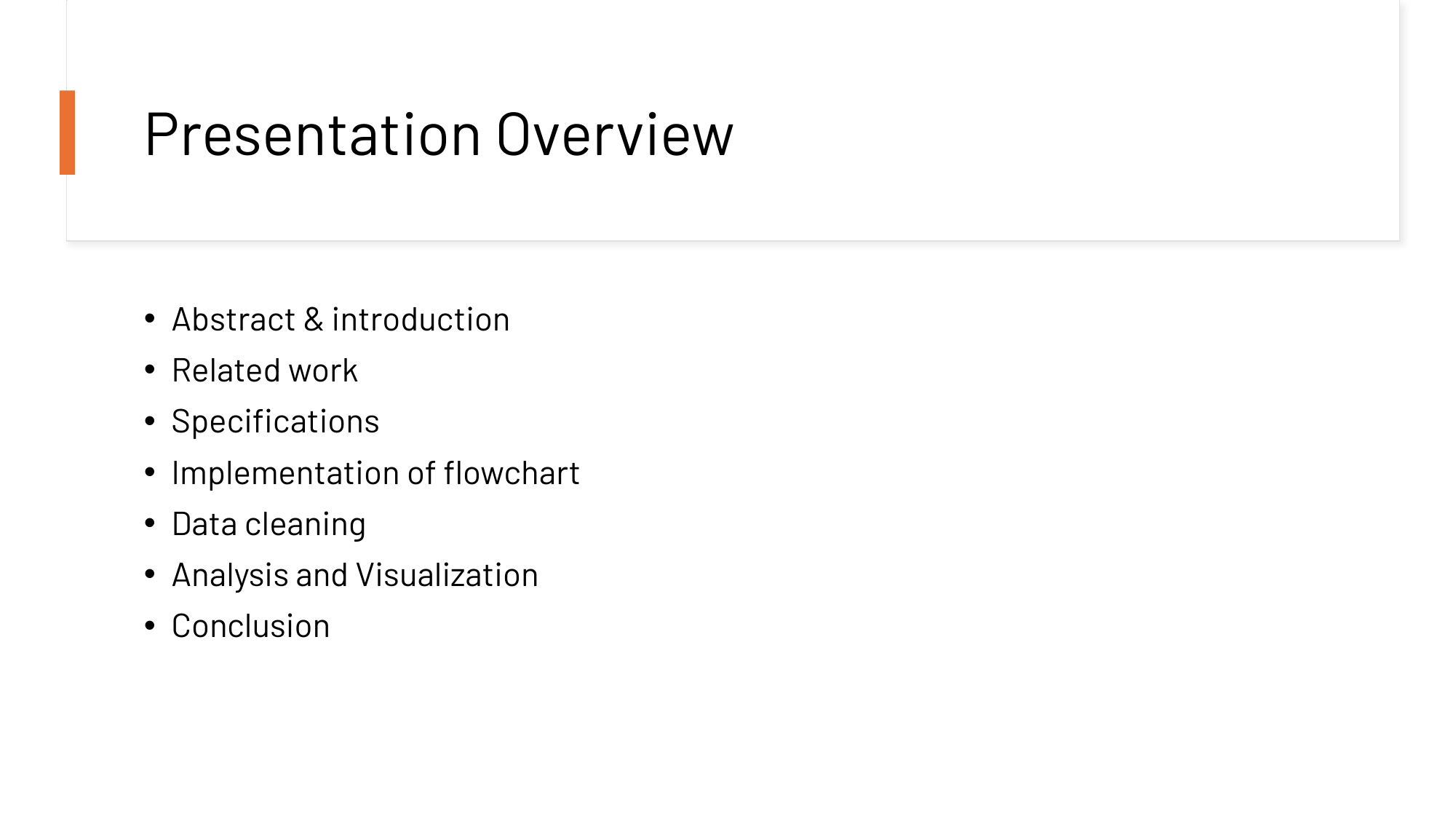

# Presentation Overview

Abstract & introduction
Related work
Specifications
Implementation of flowchart
Data cleaning
Analysis and Visualization
Conclusion